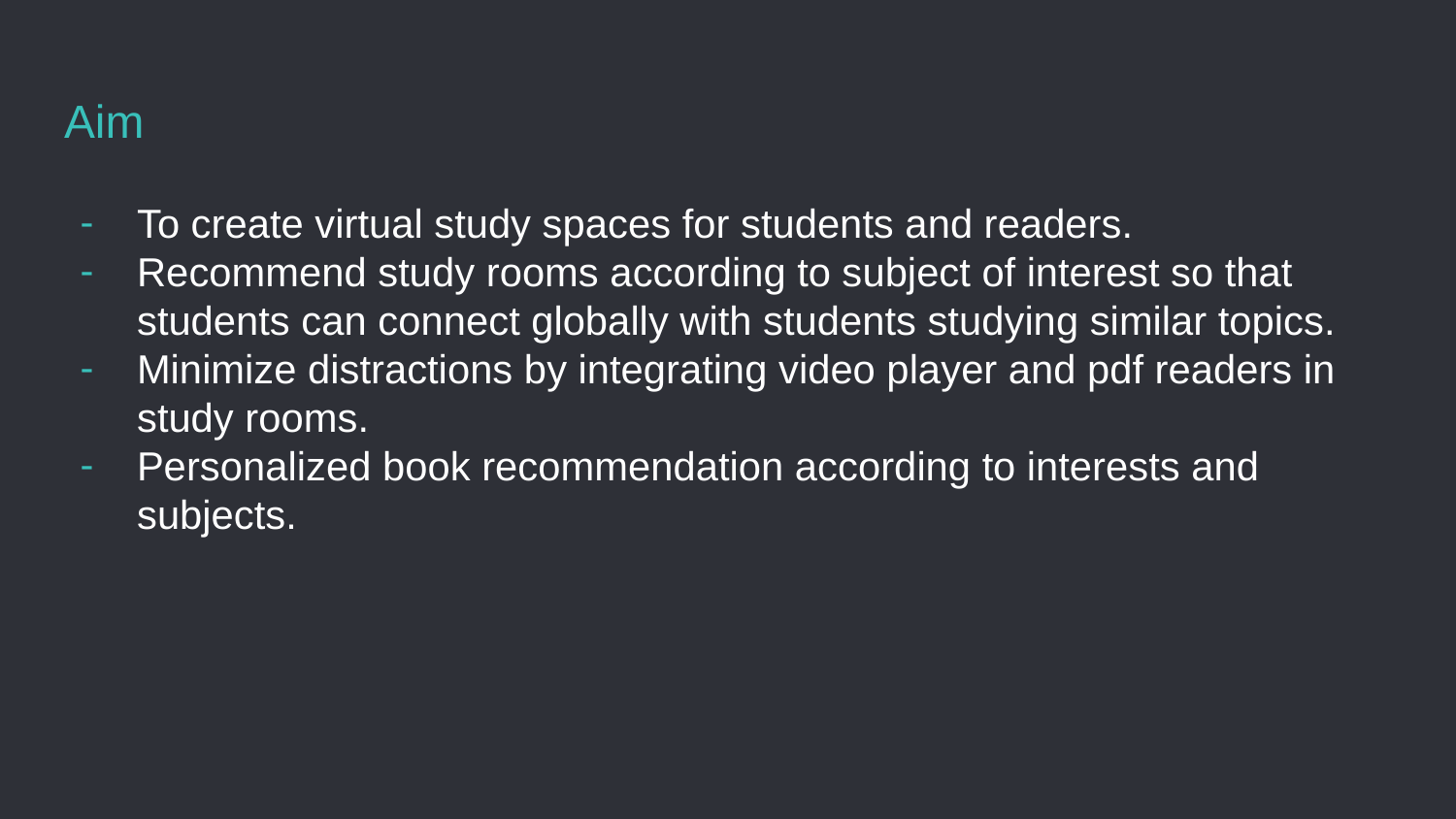

# Aim
To create virtual study spaces for students and readers.
Recommend study rooms according to subject of interest so that students can connect globally with students studying similar topics.
Minimize distractions by integrating video player and pdf readers in study rooms.
Personalized book recommendation according to interests and subjects.